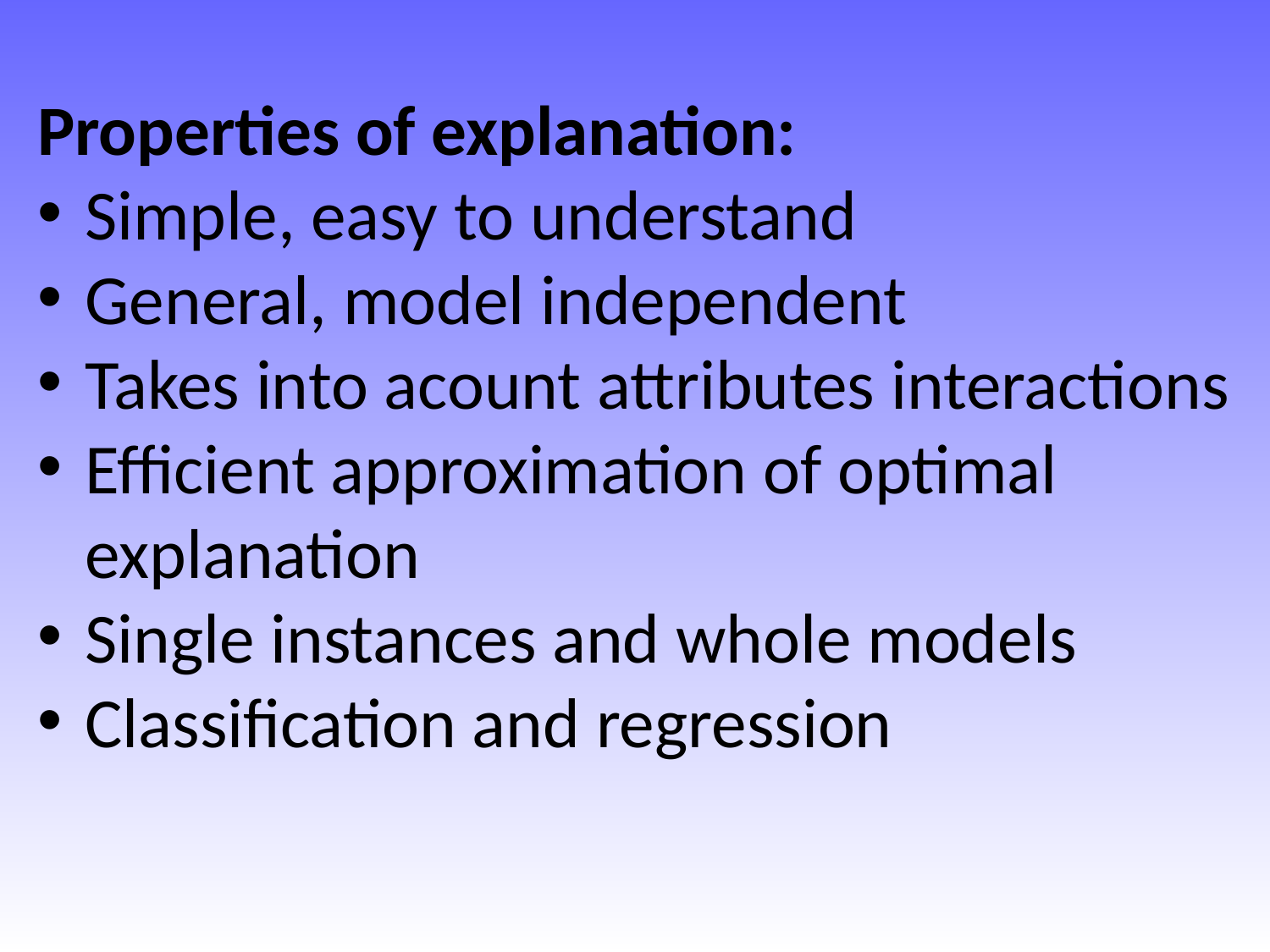

Properties of explanation:
Simple, easy to understand
General, model independent
Takes into acount attributes interactions
Efficient approximation of optimal explanation
Single instances and whole models
Classification and regression